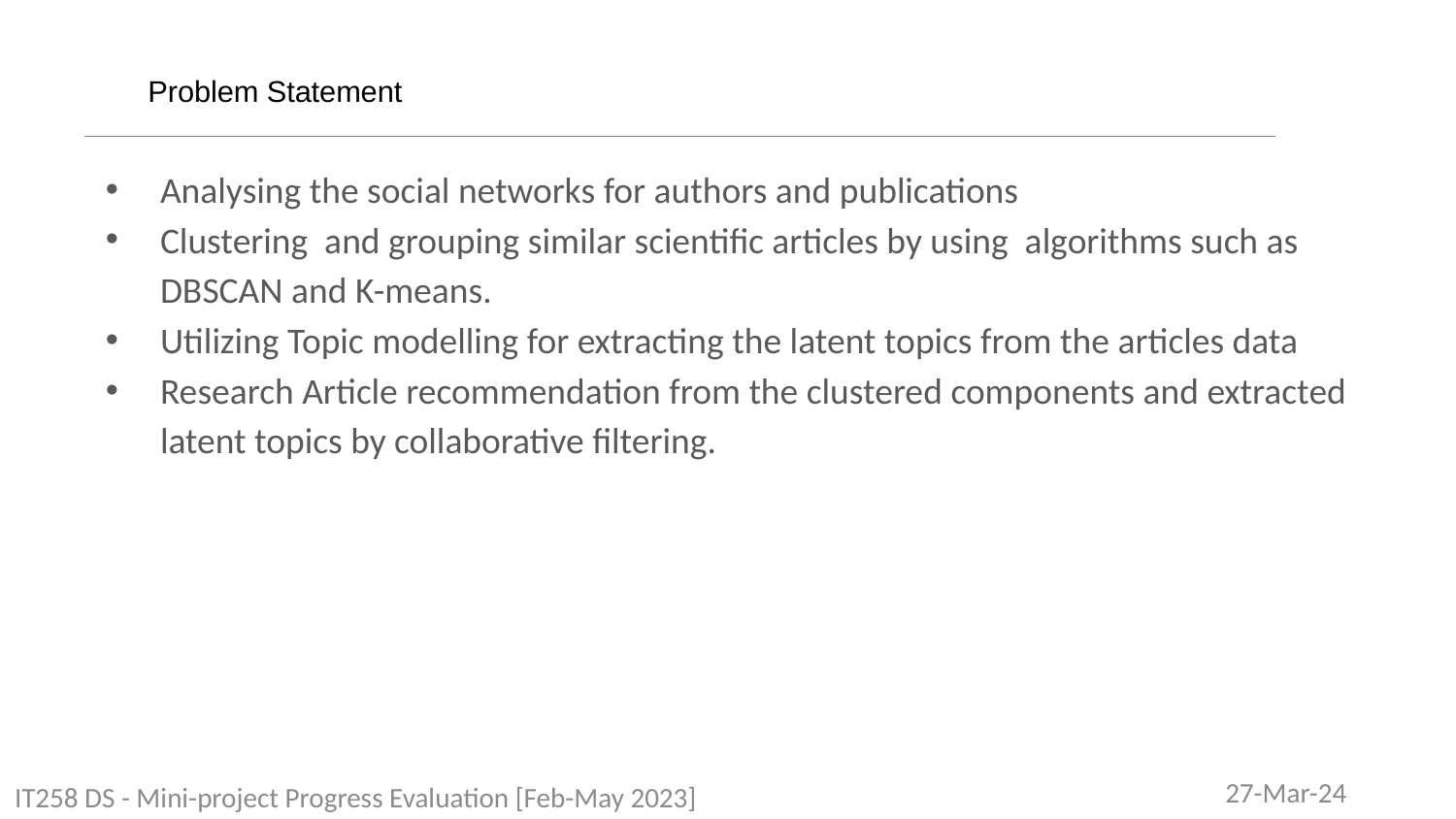

# Problem Statement
Analysing the social networks for authors and publications
Clustering  and grouping similar scientific articles by using  algorithms such as DBSCAN and K-means.
Utilizing Topic modelling for extracting the latent topics from the articles data
Research Article recommendation from the clustered components and extracted latent topics by collaborative filtering.

IT258 DS - Mini-project Progress Evaluation [Feb-May 2023]
27-Mar-24